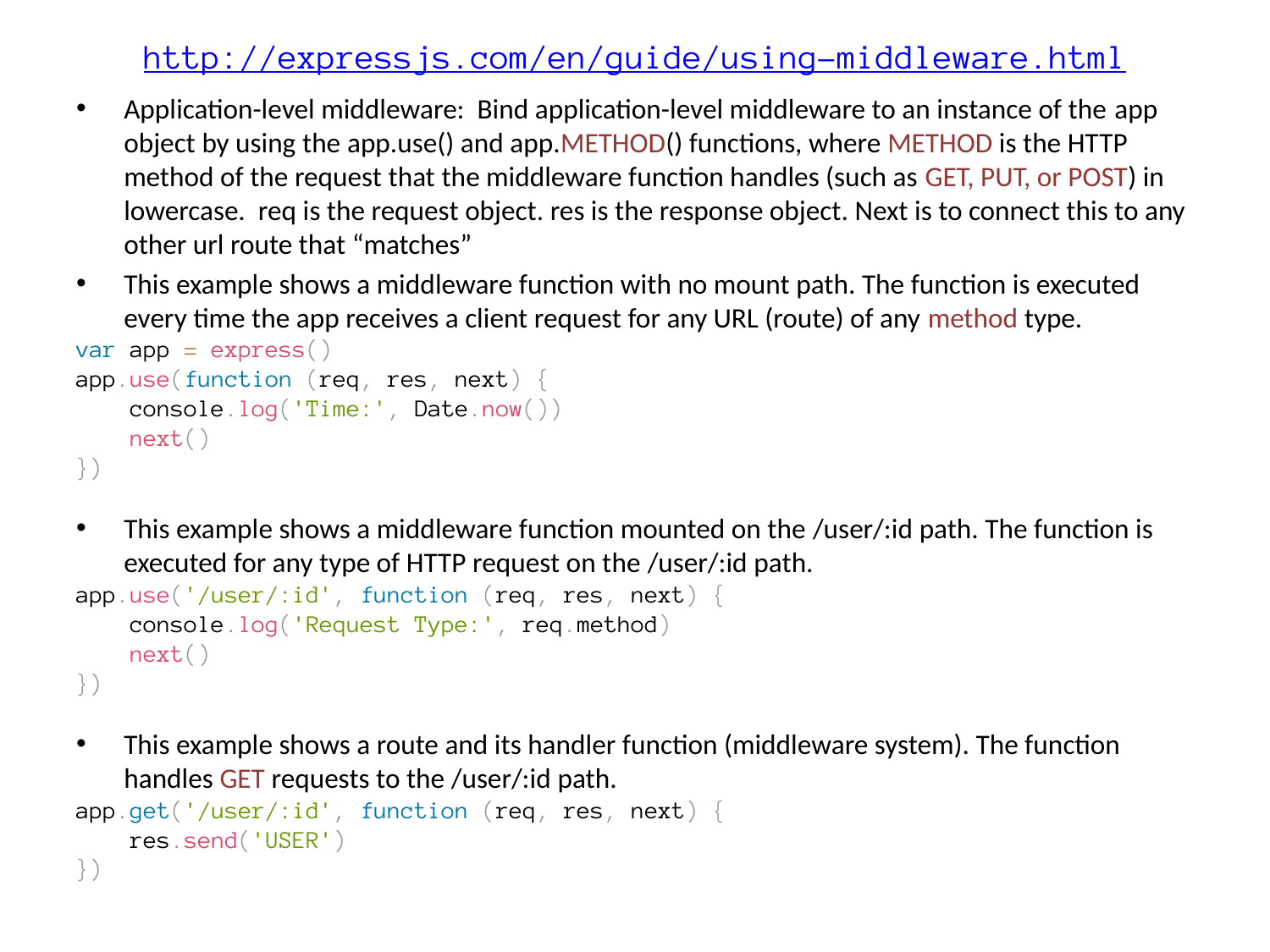

# http://expressjs.com/en/guide/using-middleware.html
Application-level middleware:  Bind application-level middleware to an instance of the app object by using the app.use() and app.METHOD() functions, where METHOD is the HTTP method of the request that the middleware function handles (such as GET, PUT, or POST) in lowercase.  req is the request object. res is the response object. Next is to connect this to any other url route that “matches”
This example shows a middleware function with no mount path. The function is executed every time the app receives a client request for any URL (route) of any method type.
var app = express()
app.use(function (req, res, next) {
    console.log('Time:', Date.now())
    next()
})

This example shows a middleware function mounted on the /user/:id path. The function is executed for any type of HTTP request on the /user/:id path.
app.use('/user/:id', function (req, res, next) {
    console.log('Request Type:', req.method)
    next()
})

This example shows a route and its handler function (middleware system). The function handles GET requests to the /user/:id path.
app.get('/user/:id', function (req, res, next) {
    res.send('USER')
})